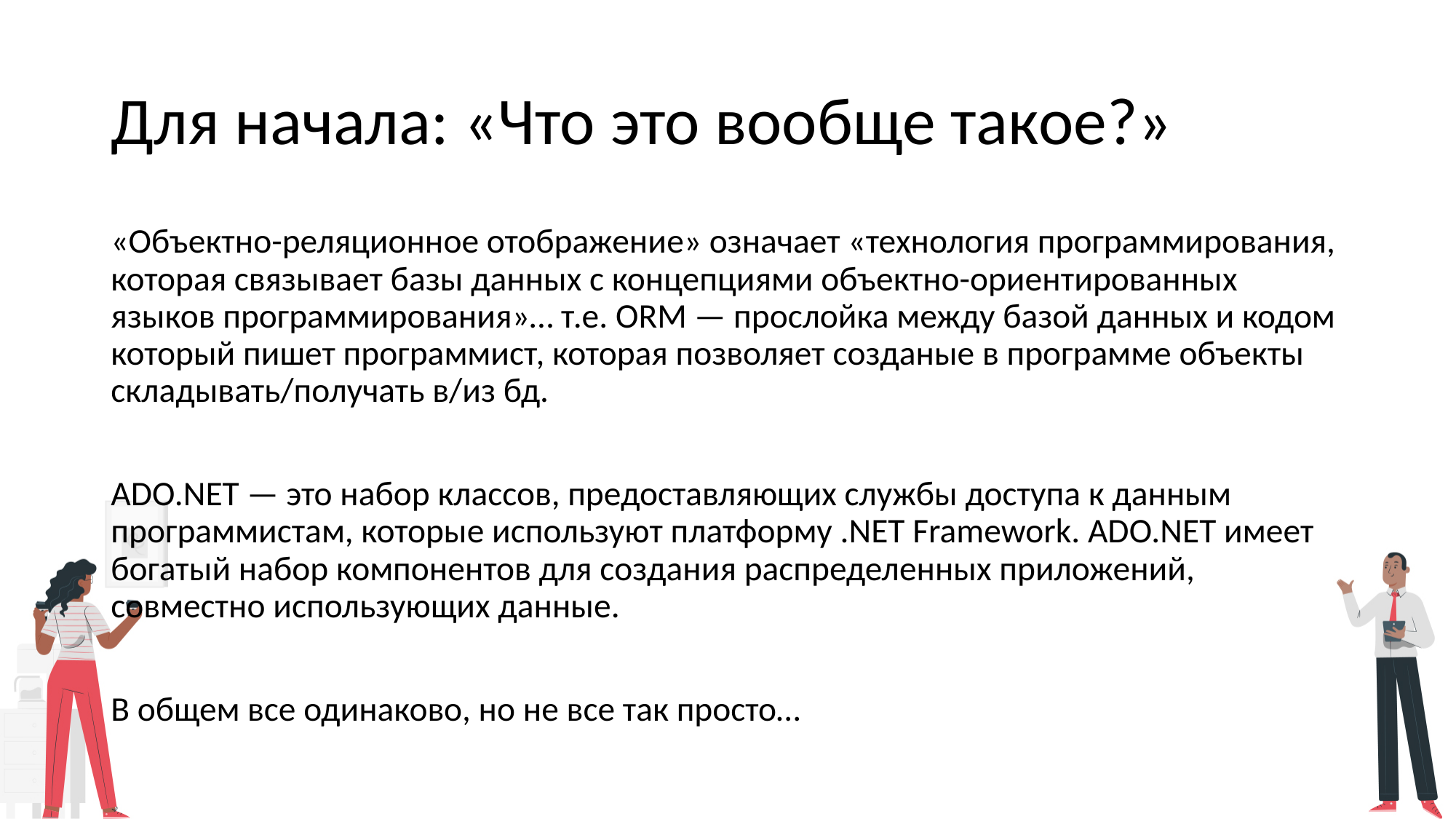

# Для начала: «Что это вообще такое?»
«Объектно-реляционное отображение» означает «технология программирования, которая связывает базы данных с концепциями объектно-ориентированных языков программирования»… т.е. ORM — прослойка между базой данных и кодом который пишет программист, которая позволяет созданые в программе объекты складывать/получать в/из бд.

ADO.NET — это набор классов, предоставляющих службы доступа к данным программистам, которые используют платформу .NET Framework. ADO.NET имеет богатый набор компонентов для создания распределенных приложений, совместно использующих данные.

В общем все одинаково, но не все так просто…